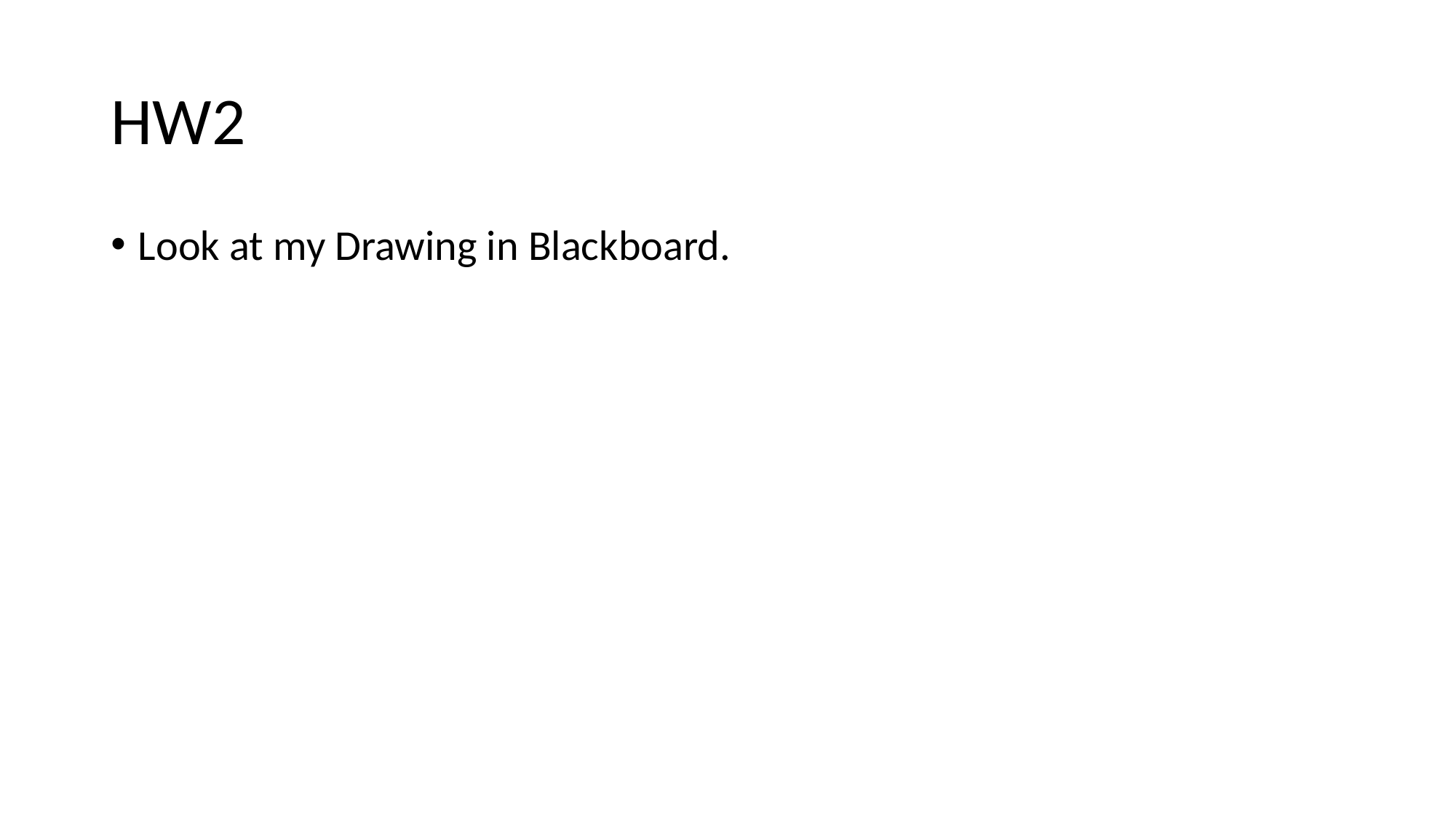

# HW2
Look at my Drawing in Blackboard.